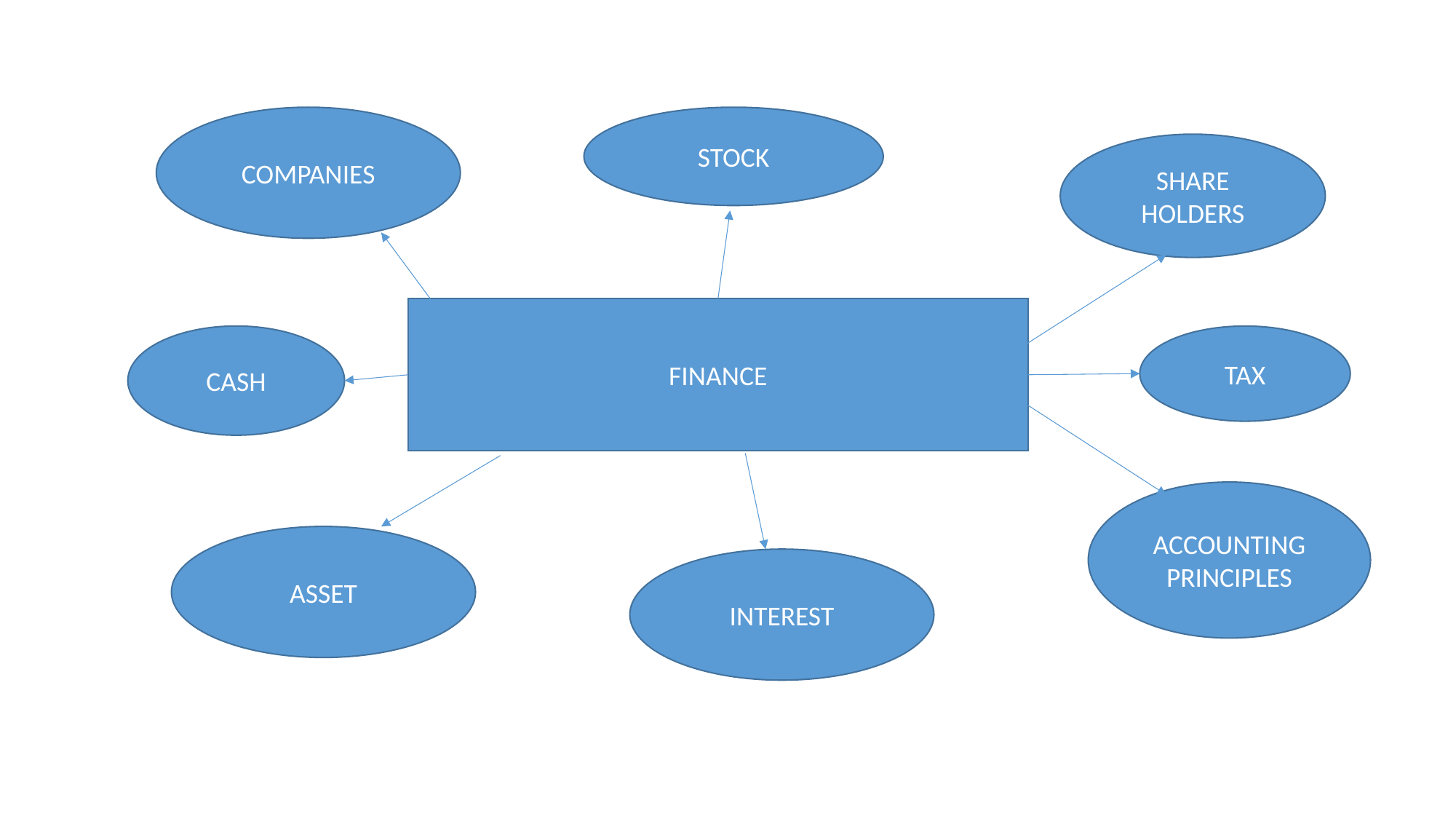

COMPANIES
STOCK
SHARE HOLDERS
FINANCE
CASH
TAX
ACCOUNTING PRINCIPLES
ASSET
INTEREST